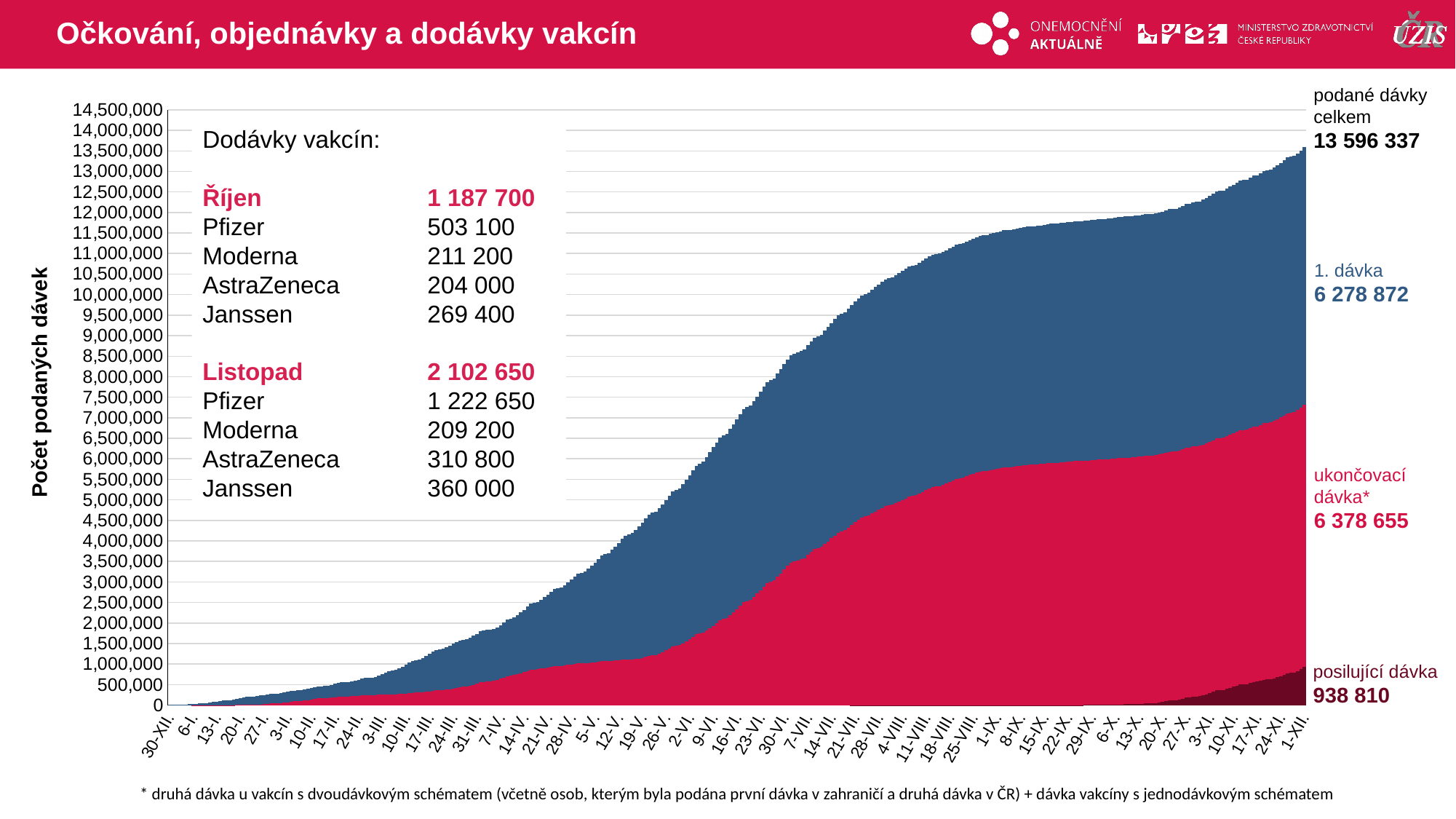

# Očkování, objednávky a dodávky vakcín
podané dávky celkem
13 596 337

### Chart

| Category | posilující dávka | dokončené očkování | první dávka |
|---|---|---|---|
| 30-XII. | 0.0 | 0.0 | 10562.0 |
| 31-XII. | 0.0 | 0.0 | 11869.0 |
| 1-I. | 0.0 | 0.0 | 12138.0 |
| 2-I. | 0.0 | 0.0 | 13416.0 |
| 3-I. | 0.0 | 0.0 | 14338.0 |
| 4-I. | 0.0 | 0.0 | 17939.0 |
| 5-I. | 0.0 | 0.0 | 22456.0 |
| 6-I. | 0.0 | 1.0 | 28294.0 |
| 7-I. | 0.0 | 1.0 | 36285.0 |
| 8-I. | 0.0 | 1.0 | 46328.0 |
| 9-I. | 0.0 | 2.0 | 48353.0 |
| 10-I. | 0.0 | 4.0 | 50118.0 |
| 11-I. | 0.0 | 6.0 | 59967.0 |
| 12-I. | 0.0 | 8.0 | 73407.0 |
| 13-I. | 0.0 | 8.0 | 86934.0 |
| 14-I. | 0.0 | 12.0 | 102163.0 |
| 15-I. | 0.0 | 13.0 | 116166.0 |
| 16-I. | 0.0 | 16.0 | 119561.0 |
| 17-I. | 0.0 | 652.0 | 122177.0 |
| 18-I. | 0.0 | 2479.0 | 134654.0 |
| 19-I. | 0.0 | 5203.0 | 147254.0 |
| 20-I. | 0.0 | 7860.0 | 160925.0 |
| 21-I. | 0.0 | 9602.0 | 176567.0 |
| 22-I. | 0.0 | 10647.0 | 191440.0 |
| 23-I. | 0.0 | 11526.0 | 194759.0 |
| 24-I. | 0.0 | 12395.0 | 197011.0 |
| 25-I. | 0.0 | 15365.0 | 206648.0 |
| 26-I. | 0.0 | 19353.0 | 217182.0 |
| 27-I. | 0.0 | 23891.0 | 226209.0 |
| 28-I. | 0.0 | 30018.0 | 233302.0 |
| 29-I. | 0.0 | 37923.0 | 239511.0 |
| 30-I. | 0.0 | 39011.0 | 240246.0 |
| 31-I. | 0.0 | 40192.0 | 240959.0 |
| 1-II. | 0.0 | 48147.0 | 244934.0 |
| 2-II. | 0.0 | 58371.0 | 249071.0 |
| 3-II. | 0.0 | 69372.0 | 253485.0 |
| 4-II. | 0.0 | 82353.0 | 258377.0 |
| 5-II. | 0.0 | 93022.0 | 263840.0 |
| 6-II. | 0.0 | 95386.0 | 264687.0 |
| 7-II. | 0.0 | 97887.0 | 265534.0 |
| 8-II. | 0.0 | 109317.0 | 269614.0 |
| 9-II. | 0.0 | 121226.0 | 274703.0 |
| 10-II. | 0.0 | 134464.0 | 280207.0 |
| 11-II. | 0.0 | 150668.0 | 286538.0 |
| 12-II. | 0.0 | 165395.0 | 293349.0 |
| 13-II. | 0.0 | 168382.0 | 294958.0 |
| 14-II. | 0.0 | 169765.0 | 295961.0 |
| 15-II. | 0.0 | 179120.0 | 302358.0 |
| 16-II. | 0.0 | 188192.0 | 311075.0 |
| 17-II. | 0.0 | 196497.0 | 320767.0 |
| 18-II. | 0.0 | 204567.0 | 333084.0 |
| 19-II. | 0.0 | 211925.0 | 344934.0 |
| 20-II. | 0.0 | 213106.0 | 346927.0 |
| 21-II. | 0.0 | 214129.0 | 348055.0 |
| 22-II. | 0.0 | 220154.0 | 358173.0 |
| 23-II. | 0.0 | 227125.0 | 371117.0 |
| 24-II. | 0.0 | 233157.0 | 384988.0 |
| 25-II. | 0.0 | 238702.0 | 402952.0 |
| 26-II. | 0.0 | 244046.0 | 419117.0 |
| 27-II. | 0.0 | 244603.0 | 422125.0 |
| 28-II. | 0.0 | 245150.0 | 424470.0 |
| 1-III. | 0.0 | 248592.0 | 444048.0 |
| 2-III. | 0.0 | 252131.0 | 471264.0 |
| 3-III. | 0.0 | 256631.0 | 502135.0 |
| 4-III. | 0.0 | 261311.0 | 535402.0 |
| 5-III. | 0.0 | 266724.0 | 564205.0 |
| 6-III. | 0.0 | 267581.0 | 576337.0 |
| 7-III. | 0.0 | 268421.0 | 587868.0 |
| 8-III. | 0.0 | 273271.0 | 617588.0 |
| 9-III. | 0.0 | 279650.0 | 653932.0 |
| 10-III. | 0.0 | 286598.0 | 695229.0 |
| 11-III. | 0.0 | 294966.0 | 740031.0 |
| 12-III. | 0.0 | 303451.0 | 778776.0 |
| 13-III. | 0.0 | 304755.0 | 795845.0 |
| 14-III. | 0.0 | 305905.0 | 807951.0 |
| 15-III. | 0.0 | 314677.0 | 836321.0 |
| 16-III. | 0.0 | 325210.0 | 875193.0 |
| 17-III. | 0.0 | 335712.0 | 912640.0 |
| 18-III. | 0.0 | 348124.0 | 950600.0 |
| 19-III. | 0.0 | 361728.0 | 985066.0 |
| 20-III. | 0.0 | 363750.0 | 1000190.0 |
| 21-III. | 0.0 | 365305.0 | 1007602.0 |
| 22-III. | 0.0 | 377802.0 | 1032134.0 |
| 23-III. | 0.0 | 391150.0 | 1058756.0 |
| 24-III. | 0.0 | 406879.0 | 1085596.0 |
| 25-III. | 0.0 | 424722.0 | 1111907.0 |
| 26-III. | 0.0 | 442214.0 | 1136700.0 |
| 27-III. | 0.0 | 447058.0 | 1145125.0 |
| 28-III. | 0.0 | 451196.0 | 1150661.0 |
| 29-III. | 0.0 | 471923.0 | 1169771.0 |
| 30-III. | 0.0 | 494094.0 | 1194451.0 |
| 31-III. | 0.0 | 521146.0 | 1217533.0 |
| 1-IV. | 0.0 | 553183.0 | 1243126.0 |
| 2-IV. | 0.0 | 565964.0 | 1250029.0 |
| 3-IV. | 0.0 | 576876.0 | 1253638.0 |
| 4-IV. | 0.0 | 585793.0 | 1256142.0 |
| 5-IV. | 0.0 | 592973.0 | 1258530.0 |
| 6-IV. | 0.0 | 622213.0 | 1274641.0 |
| 7-IV. | 0.0 | 644434.0 | 1298038.0 |
| 8-IV. | 0.0 | 675443.0 | 1336712.0 |
| 9-IV. | 0.0 | 705613.0 | 1376228.0 |
| 10-IV. | 0.0 | 720897.0 | 1391694.0 |
| 11-IV. | 0.0 | 730928.0 | 1401457.0 |
| 12-IV. | 0.0 | 756048.0 | 1439686.0 |
| 13-IV. | 0.0 | 782078.0 | 1475925.0 |
| 14-IV. | 0.0 | 809422.0 | 1514728.0 |
| 15-IV. | 0.0 | 835132.0 | 1562492.0 |
| 16-IV. | 0.0 | 860761.0 | 1607132.0 |
| 17-IV. | 0.0 | 869784.0 | 1623819.0 |
| 18-IV. | 0.0 | 874764.0 | 1636799.0 |
| 19-IV. | 0.0 | 890222.0 | 1680778.0 |
| 20-IV. | 0.0 | 906076.0 | 1723309.0 |
| 21-IV. | 0.0 | 920418.0 | 1771027.0 |
| 22-IV. | 0.0 | 937789.0 | 1825474.0 |
| 23-IV. | 0.0 | 949835.0 | 1875197.0 |
| 24-IV. | 0.0 | 955073.0 | 1893009.0 |
| 25-IV. | 0.0 | 959063.0 | 1907679.0 |
| 26-IV. | 0.0 | 966607.0 | 1956706.0 |
| 27-IV. | 0.0 | 978825.0 | 2004732.0 |
| 28-IV. | 0.0 | 992802.0 | 2062017.0 |
| 29-IV. | 0.0 | 1008671.0 | 2125947.0 |
| 30-IV. | 0.0 | 1018626.0 | 2186704.0 |
| 1-V. | 0.0 | 1022068.0 | 2205914.0 |
| 2-V. | 0.0 | 1024332.0 | 2224790.0 |
| 3-V. | 0.0 | 1029377.0 | 2290897.0 |
| 4-V. | 0.0 | 1037696.0 | 2355810.0 |
| 5-V. | 0.0 | 1047082.0 | 2426974.0 |
| 6-V. | 0.0 | 1057781.0 | 2505377.0 |
| 7-V. | 0.0 | 1067831.0 | 2580711.0 |
| 8-V. | 0.0 | 1069585.0 | 2609985.0 |
| 9-V. | 0.0 | 1070781.0 | 2634155.0 |
| 10-V. | 0.0 | 1077987.0 | 2705202.0 |
| 11-V. | 0.0 | 1086771.0 | 2779465.0 |
| 12-V. | 0.0 | 1095853.0 | 2857705.0 |
| 13-V. | 0.0 | 1104998.0 | 2940188.0 |
| 14-V. | 0.0 | 1112767.0 | 3018495.0 |
| 15-V. | 0.0 | 1114996.0 | 3050281.0 |
| 16-V. | 0.0 | 1116254.0 | 3076009.0 |
| 17-V. | 0.0 | 1122962.0 | 3147612.0 |
| 18-V. | 0.0 | 1135999.0 | 3218515.0 |
| 19-V. | 0.0 | 1151110.0 | 3294720.0 |
| 20-V. | 0.0 | 1178121.0 | 3368496.0 |
| 21-V. | 0.0 | 1205857.0 | 3435801.0 |
| 22-V. | 0.0 | 1217022.0 | 3467974.0 |
| 23-V. | 0.0 | 1226045.0 | 3490293.0 |
| 24-V. | 0.0 | 1259676.0 | 3536130.0 |
| 25-V. | 0.0 | 1295446.0 | 3586173.0 |
| 26-V. | 0.0 | 1332938.0 | 3651998.0 |
| 27-V. | 0.0 | 1380222.0 | 3711263.0 |
| 28-V. | 0.0 | 1426749.0 | 3770834.0 |
| 29-V. | 0.0 | 1443835.0 | 3799851.0 |
| 30-V. | 0.0 | 1458253.0 | 3822186.0 |
| 31-V. | 0.0 | 1505776.0 | 3876047.0 |
| 1-VI. | 0.0 | 1554580.0 | 3932767.0 |
| 2-VI. | 0.0 | 1608509.0 | 3993179.0 |
| 3-VI. | 0.0 | 1668667.0 | 4048590.0 |
| 4-VI. | 0.0 | 1726004.0 | 4108411.0 |
| 5-VI. | 0.0 | 1744791.0 | 4142411.0 |
| 6-VI. | 0.0 | 1759895.0 | 4169242.0 |
| 7-VI. | 0.0 | 1815483.0 | 4229785.0 |
| 8-VI. | 0.0 | 1870412.0 | 4290695.0 |
| 9-VI. | 0.0 | 1934860.0 | 4346236.0 |
| 10-VI. | 0.0 | 2005931.0 | 4396979.0 |
| 11-VI. | 0.0 | 2075615.0 | 4445929.0 |
| 12-VI. | 0.0 | 2096359.0 | 4477818.0 |
| 13-VI. | 0.0 | 2114728.0 | 4501757.0 |
| 14-VI. | 0.0 | 2189050.0 | 4542423.0 |
| 15-VI. | 0.0 | 2261328.0 | 4584875.0 |
| 16-VI. | 0.0 | 2339484.0 | 4625057.0 |
| 17-VI. | 0.0 | 2422481.0 | 4662232.0 |
| 18-VI. | 0.0 | 2502908.0 | 4702548.0 |
| 19-VI. | 0.0 | 2532137.0 | 4724263.0 |
| 20-VI. | 0.0 | 2555921.0 | 4741581.0 |
| 21-VI. | 0.0 | 2634415.0 | 4772636.0 |
| 22-VI. | 0.0 | 2716597.0 | 4803967.0 |
| 23-VI. | 0.0 | 2801737.0 | 4833810.0 |
| 24-VI. | 0.0 | 2891691.0 | 4861806.0 |
| 25-VI. | 0.0 | 2977757.0 | 4891122.0 |
| 26-VI. | 0.0 | 3012513.0 | 4906931.0 |
| 27-VI. | 0.0 | 3039112.0 | 4920852.0 |
| 28-VI. | 0.0 | 3124214.0 | 4947993.0 |
| 29-VI. | 0.0 | 3210598.0 | 4975794.0 |
| 30-VI. | 0.0 | 3301480.0 | 5001921.0 |
| 1-VII. | 0.0 | 3391436.0 | 5024100.0 |
| 2-VII. | 0.0 | 3477181.0 | 5049089.0 |
| 3-VII. | 0.0 | 3508648.0 | 5056139.0 |
| 4-VII. | 0.0 | 3530416.0 | 5063673.0 |
| 5-VII. | 0.0 | 3555744.0 | 5071013.0 |
| 6-VII. | 0.0 | 3583334.0 | 5076389.0 |
| 7-VII. | 0.0 | 3662226.0 | 5101165.0 |
| 8-VII. | 0.0 | 3732467.0 | 5126436.0 |
| 9-VII. | 0.0 | 3801657.0 | 5152912.0 |
| 10-VII. | 0.0 | 3830236.0 | 5162230.0 |
| 11-VII. | 0.0 | 3853090.0 | 5170711.0 |
| 12-VII. | 0.0 | 3922112.0 | 5196907.0 |
| 13-VII. | 0.0 | 3991914.0 | 5221215.0 |
| 14-VII. | 0.0 | 4063818.0 | 5245011.0 |
| 15-VII. | 0.0 | 4129760.0 | 5271817.0 |
| 16-VII. | 0.0 | 4202386.0 | 5297230.0 |
| 17-VII. | 0.0 | 4233765.0 | 5305494.0 |
| 18-VII. | 0.0 | 4259725.0 | 5313381.0 |
| 19-VII. | 0.0 | 4326679.0 | 5335237.0 |
| 20-VII. | 1.0 | 4393640.0 | 5354682.0 |
| 21-VII. | 1.0 | 4457024.0 | 5375269.0 |
| 22-VII. | 1.0 | 4515559.0 | 5394569.0 |
| 23-VII. | 1.0 | 4570216.0 | 5414645.0 |
| 24-VII. | 1.0 | 4597827.0 | 5420756.0 |
| 25-VII. | 1.0 | 4619913.0 | 5426210.0 |
| 26-VII. | 1.0 | 4668502.0 | 5447072.0 |
| 27-VII. | 1.0 | 4715041.0 | 5466474.0 |
| 28-VII. | 1.0 | 4760927.0 | 5483944.0 |
| 29-VII. | 1.0 | 4802791.0 | 5501931.0 |
| 30-VII. | 1.0 | 4845252.0 | 5521870.0 |
| 31-VII. | 1.0 | 4864737.0 | 5529225.0 |
| 1-VIII. | 1.0 | 4880871.0 | 5534603.0 |
| 2-VIII. | 1.0 | 4918355.0 | 5550764.0 |
| 3-VIII. | 1.0 | 4956384.0 | 5565158.0 |
| 4-VIII. | 1.0 | 4993049.0 | 5578246.0 |
| 5-VIII. | 1.0 | 5033441.0 | 5591203.0 |
| 6-VIII. | 1.0 | 5076651.0 | 5604875.0 |
| 7-VIII. | 1.0 | 5094770.0 | 5609044.0 |
| 8-VIII. | 1.0 | 5110492.0 | 5612305.0 |
| 9-VIII. | 1.0 | 5155462.0 | 5622713.0 |
| 10-VIII. | 1.0 | 5194964.0 | 5632336.0 |
| 11-VIII. | 1.0 | 5238035.0 | 5641452.0 |
| 12-VIII. | 1.0 | 5275099.0 | 5650362.0 |
| 13-VIII. | 1.0 | 5315369.0 | 5658869.0 |
| 14-VIII. | 1.0 | 5326035.0 | 5661143.0 |
| 15-VIII. | 1.0 | 5336387.0 | 5663092.0 |
| 16-VIII. | 1.0 | 5370412.0 | 5670962.0 |
| 17-VIII. | 1.0 | 5397458.0 | 5678572.0 |
| 18-VIII. | 1.0 | 5436268.0 | 5685805.0 |
| 19-VIII. | 1.0 | 5474574.0 | 5693000.0 |
| 20-VIII. | 1.0 | 5514707.0 | 5701743.0 |
| 21-VIII. | 1.0 | 5527430.0 | 5703546.0 |
| 22-VIII. | 1.0 | 5539379.0 | 5705091.0 |
| 23-VIII. | 2.0 | 5578600.0 | 5713096.0 |
| 24-VIII. | 2.0 | 5611805.0 | 5720702.0 |
| 25-VIII. | 2.0 | 5640118.0 | 5727386.0 |
| 26-VIII. | 3.0 | 5666206.0 | 5734015.0 |
| 27-VIII. | 3.0 | 5692109.0 | 5742107.0 |
| 28-VIII. | 3.0 | 5699129.0 | 5744110.0 |
| 29-VIII. | 3.0 | 5705733.0 | 5745786.0 |
| 30-VIII. | 3.0 | 5727569.0 | 5752610.0 |
| 31-VIII. | 3.0 | 5745612.0 | 5758502.0 |
| 1-IX. | 3.0 | 5759581.0 | 5763049.0 |
| 2-IX. | 3.0 | 5773933.0 | 5768003.0 |
| 3-IX. | 3.0 | 5789615.0 | 5775568.0 |
| 4-IX. | 3.0 | 5793156.0 | 5777003.0 |
| 5-IX. | 3.0 | 5795988.0 | 5778506.0 |
| 6-IX. | 3.0 | 5808483.0 | 5783296.0 |
| 7-IX. | 3.0 | 5819560.0 | 5786164.0 |
| 8-IX. | 4.0 | 5829387.0 | 5790548.0 |
| 9-IX. | 4.0 | 5839429.0 | 5795624.0 |
| 10-IX. | 4.0 | 5851579.0 | 5801737.0 |
| 11-IX. | 4.0 | 5854047.0 | 5802979.0 |
| 12-IX. | 4.0 | 5855667.0 | 5803647.0 |
| 13-IX. | 4.0 | 5865947.0 | 5807573.0 |
| 14-IX. | 4.0 | 5874935.0 | 5811512.0 |
| 15-IX. | 10.0 | 5883438.0 | 5815370.0 |
| 16-IX. | 10.0 | 5891691.0 | 5819134.0 |
| 17-IX. | 14.0 | 5901888.0 | 5823901.0 |
| 18-IX. | 16.0 | 5904234.0 | 5825064.0 |
| 19-IX. | 17.0 | 5905796.0 | 5825607.0 |
| 20-IX. | 451.0 | 5913976.0 | 5828514.0 |
| 21-IX. | 902.0 | 5921495.0 | 5831592.0 |
| 22-IX. | 1351.0 | 5926998.0 | 5834645.0 |
| 23-IX. | 2352.0 | 5933393.0 | 5838226.0 |
| 24-IX. | 2843.0 | 5942991.0 | 5842366.0 |
| 25-IX. | 2923.0 | 5944976.0 | 5843319.0 |
| 26-IX. | 2996.0 | 5946600.0 | 5843761.0 |
| 27-IX. | 3741.0 | 5953082.0 | 5846554.0 |
| 28-IX. | 3796.0 | 5953683.0 | 5846726.0 |
| 29-IX. | 4809.0 | 5961119.0 | 5849441.0 |
| 30-IX. | 5977.0 | 5968788.0 | 5852787.0 |
| 1-X. | 7840.0 | 5976725.0 | 5855965.0 |
| 2-X. | 7940.0 | 5978254.0 | 5856687.0 |
| 3-X. | 8022.0 | 5979115.0 | 5857104.0 |
| 4-X. | 9751.0 | 5984676.0 | 5859343.0 |
| 5-X. | 11881.0 | 5989732.0 | 5861519.0 |
| 6-X. | 14511.0 | 5994884.0 | 5864077.0 |
| 7-X. | 16916.0 | 6000126.0 | 5866389.0 |
| 8-X. | 20840.0 | 6006735.0 | 5869919.0 |
| 9-X. | 21299.0 | 6008381.0 | 5870777.0 |
| 10-X. | 21536.0 | 6009209.0 | 5871462.0 |
| 11-X. | 24199.0 | 6013607.0 | 5873666.0 |
| 12-X. | 27642.0 | 6017595.0 | 5875860.0 |
| 13-X. | 32018.0 | 6021770.0 | 5878478.0 |
| 14-X. | 36787.0 | 6026705.0 | 5881008.0 |
| 15-X. | 41859.0 | 6032825.0 | 5884858.0 |
| 16-X. | 42941.0 | 6034334.0 | 5885772.0 |
| 17-X. | 43501.0 | 6035378.0 | 5886543.0 |
| 18-X. | 50687.0 | 6039465.0 | 5889547.0 |
| 19-X. | 61616.0 | 6041545.0 | 5892076.0 |
| 20-X. | 76618.0 | 6045990.0 | 5895503.0 |
| 21-X. | 94208.0 | 6051571.0 | 5900974.0 |
| 22-X. | 113036.0 | 6058062.0 | 5908578.0 |
| 23-X. | 116699.0 | 6060260.0 | 5910883.0 |
| 24-X. | 119192.0 | 6062024.0 | 5912309.0 |
| 25-X. | 139043.0 | 6067815.0 | 5919615.0 |
| 26-X. | 161538.0 | 6074334.0 | 5927350.0 |
| 27-X. | 187908.0 | 6081713.0 | 5937578.0 |
| 28-X. | 192142.0 | 6083379.0 | 5939718.0 |
| 29-X. | 211212.0 | 6091328.0 | 5949926.0 |
| 30-X. | 215061.0 | 6094231.0 | 5952437.0 |
| 31-X. | 218755.0 | 6096694.0 | 5954532.0 |
| 1-XI. | 240683.0 | 6104377.0 | 5964951.0 |
| 2-XI. | 266038.0 | 6111901.0 | 5975409.0 |
| 3-XI. | 296248.0 | 6119189.0 | 5988282.0 |
| 4-XI. | 327358.0 | 6127339.0 | 6001390.0 |
| 5-XI. | 358232.0 | 6138584.0 | 6017274.0 |
| 6-XI. | 365037.0 | 6141632.0 | 6021705.0 |
| 7-XI. | 369698.0 | 6144060.0 | 6024075.0 |
| 8-XI. | 394860.0 | 6151677.0 | 6035719.0 |
| 9-XI. | 422956.0 | 6158957.0 | 6045719.0 |
| 10-XI. | 451610.0 | 6166314.0 | 6057382.0 |
| 11-XI. | 479208.0 | 6175376.0 | 6068345.0 |
| 12-XI. | 506681.0 | 6188098.0 | 6082239.0 |
| 13-XI. | 512411.0 | 6191939.0 | 6085713.0 |
| 14-XI. | 516051.0 | 6194927.0 | 6087969.0 |
| 15-XI. | 538272.0 | 6205583.0 | 6098675.0 |
| 16-XI. | 565288.0 | 6217430.0 | 6111556.0 |
| 17-XI. | 569784.0 | 6220976.0 | 6114465.0 |
| 18-XI. | 595290.0 | 6232592.0 | 6128760.0 |
| 19-XI. | 620571.0 | 6249452.0 | 6147115.0 |
| 20-XI. | 626124.0 | 6254383.0 | 6153292.0 |
| 21-XI. | 629101.0 | 6258131.0 | 6158257.0 |
| 22-XI. | 651534.0 | 6272037.0 | 6172274.0 |
| 23-XI. | 680017.0 | 6285073.0 | 6187473.0 |
| 24-XI. | 708536.0 | 6300760.0 | 6202666.0 |
| 25-XI. | 741569.0 | 6315599.0 | 6218201.0 |
| 26-XI. | 775951.0 | 6334358.0 | 6235466.0 |
| 27-XI. | 783802.0 | 6339835.0 | 6241326.0 |
| 28-XI. | 790773.0 | 6342904.0 | 6243764.0 |
| 29-XI. | 828923.0 | 6356278.0 | 6256421.0 |
| 30-XI. | 878178.0 | 6367079.0 | 6267326.0 |
| 1-XII. | 938810.0 | 6378655.0 | 6278872.0 |
Dodávky vakcín:

Říjen		 1 187 700
Pfizer		 503 100
Moderna		 211 200
AstraZeneca	 204 000
Janssen		 269 400

Listopad		 2 102 650
Pfizer		 1 222 650
Moderna		 209 200
AstraZeneca	 310 800
Janssen		 360 000

1. dávka
6 278 872
Počet podaných dávek
ukončovací dávka*
6 378 655
posilující dávka
938 810
* druhá dávka u vakcín s dvoudávkovým schématem (včetně osob, kterým byla podána první dávka v zahraničí a druhá dávka v ČR) + dávka vakcíny s jednodávkovým schématem